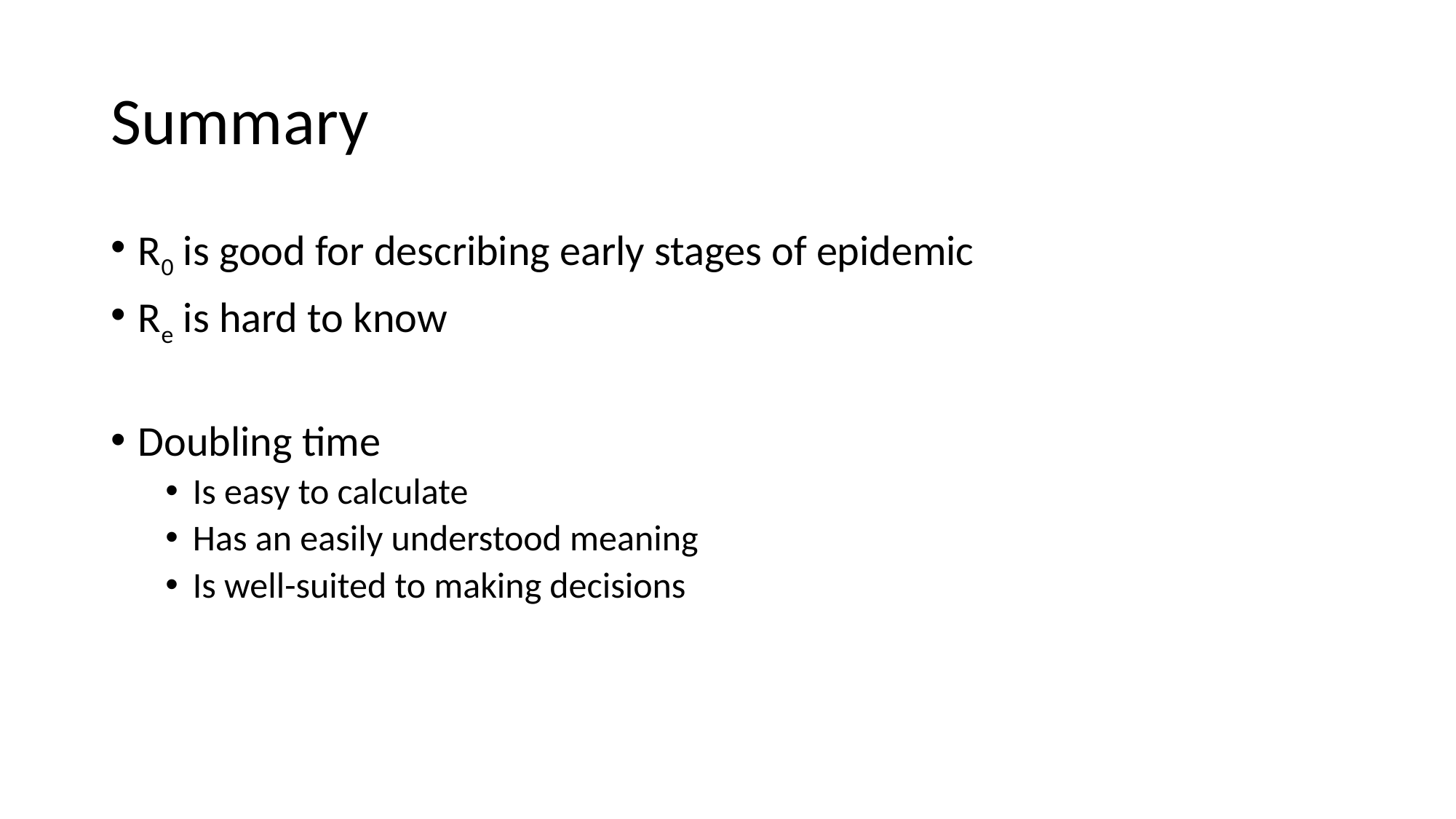

# Summary
R0 is good for describing early stages of epidemic
Re is hard to know

Doubling time
Is easy to calculate
Has an easily understood meaning
Is well-suited to making decisions